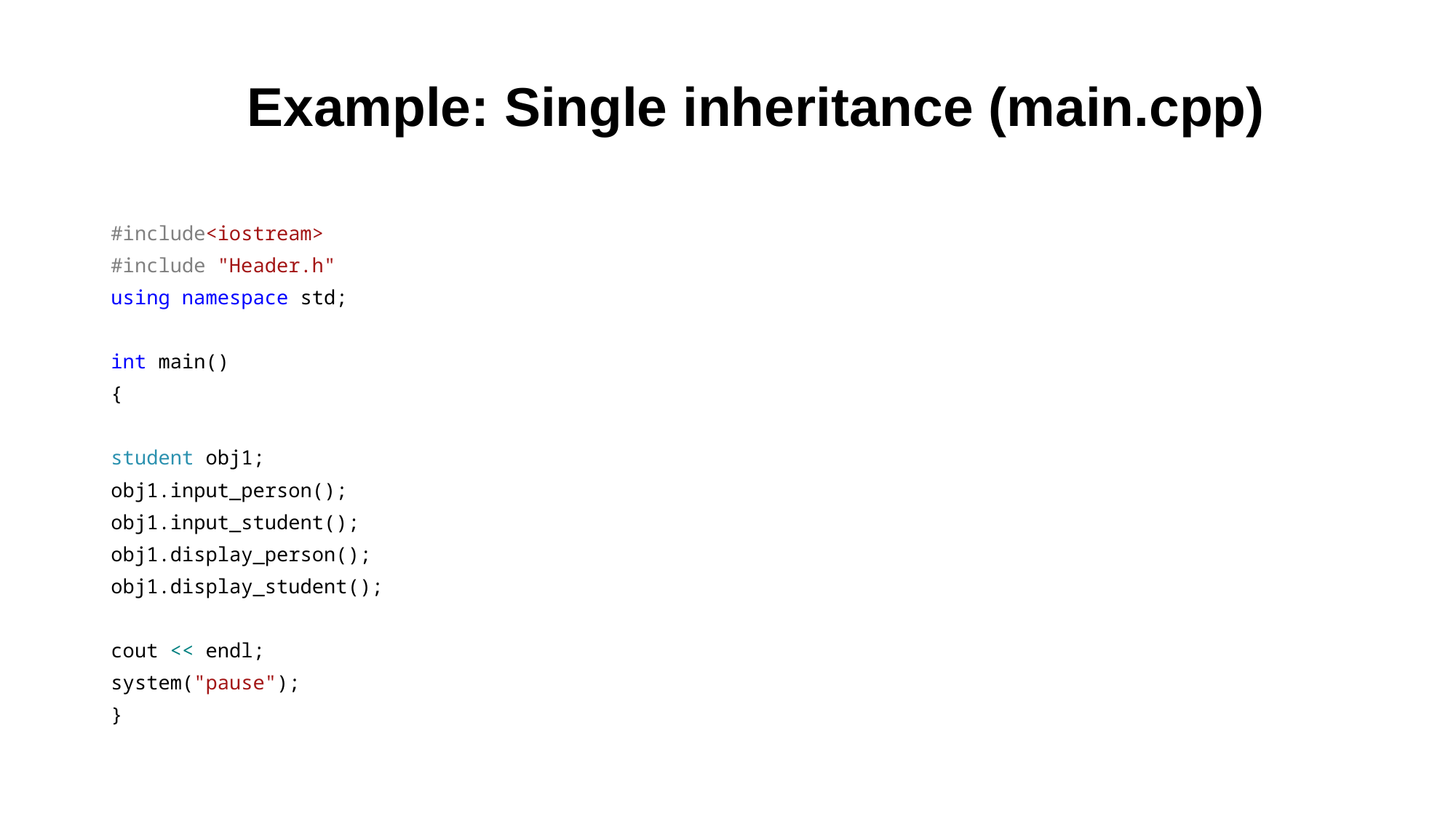

Example: Single inheritance (main.cpp)

#include<iostream>
#include "Header.h"
using namespace std;

int main()
{

student obj1;
obj1.input_person();
obj1.input_student();
obj1.display_person();
obj1.display_student();

cout << endl;
system("pause");
}